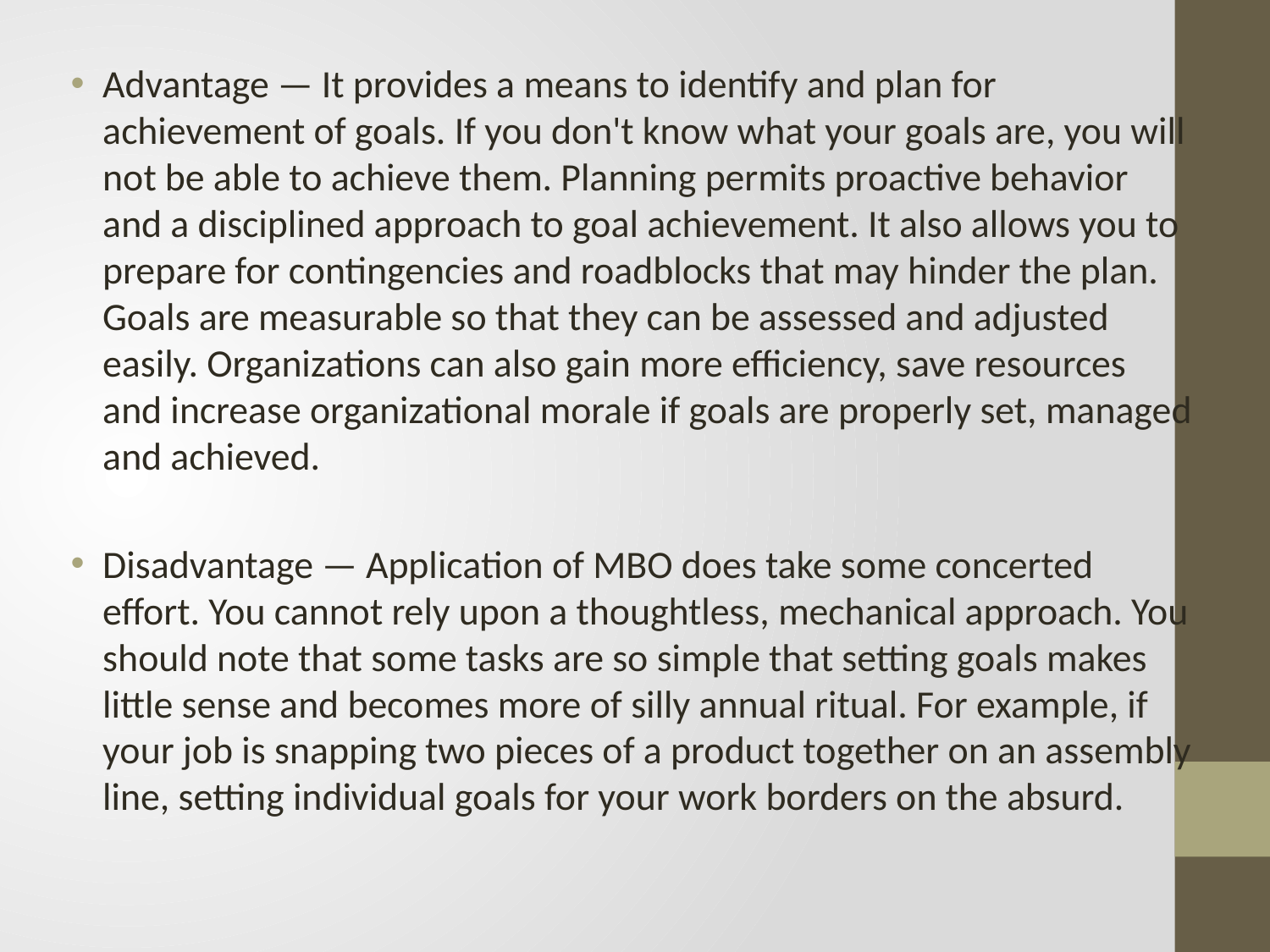

Advantage — It provides a means to identify and plan for achievement of goals. If you don't know what your goals are, you will not be able to achieve them. Planning permits proactive behavior and a disciplined approach to goal achievement. It also allows you to prepare for contingencies and roadblocks that may hinder the plan. Goals are measurable so that they can be assessed and adjusted easily. Organizations can also gain more efficiency, save resources and increase organizational morale if goals are properly set, managed and achieved.

Disadvantage — Application of MBO does take some concerted effort. You cannot rely upon a thoughtless, mechanical approach. You should note that some tasks are so simple that setting goals makes little sense and becomes more of silly annual ritual. For example, if your job is snapping two pieces of a product together on an assembly line, setting individual goals for your work borders on the absurd.